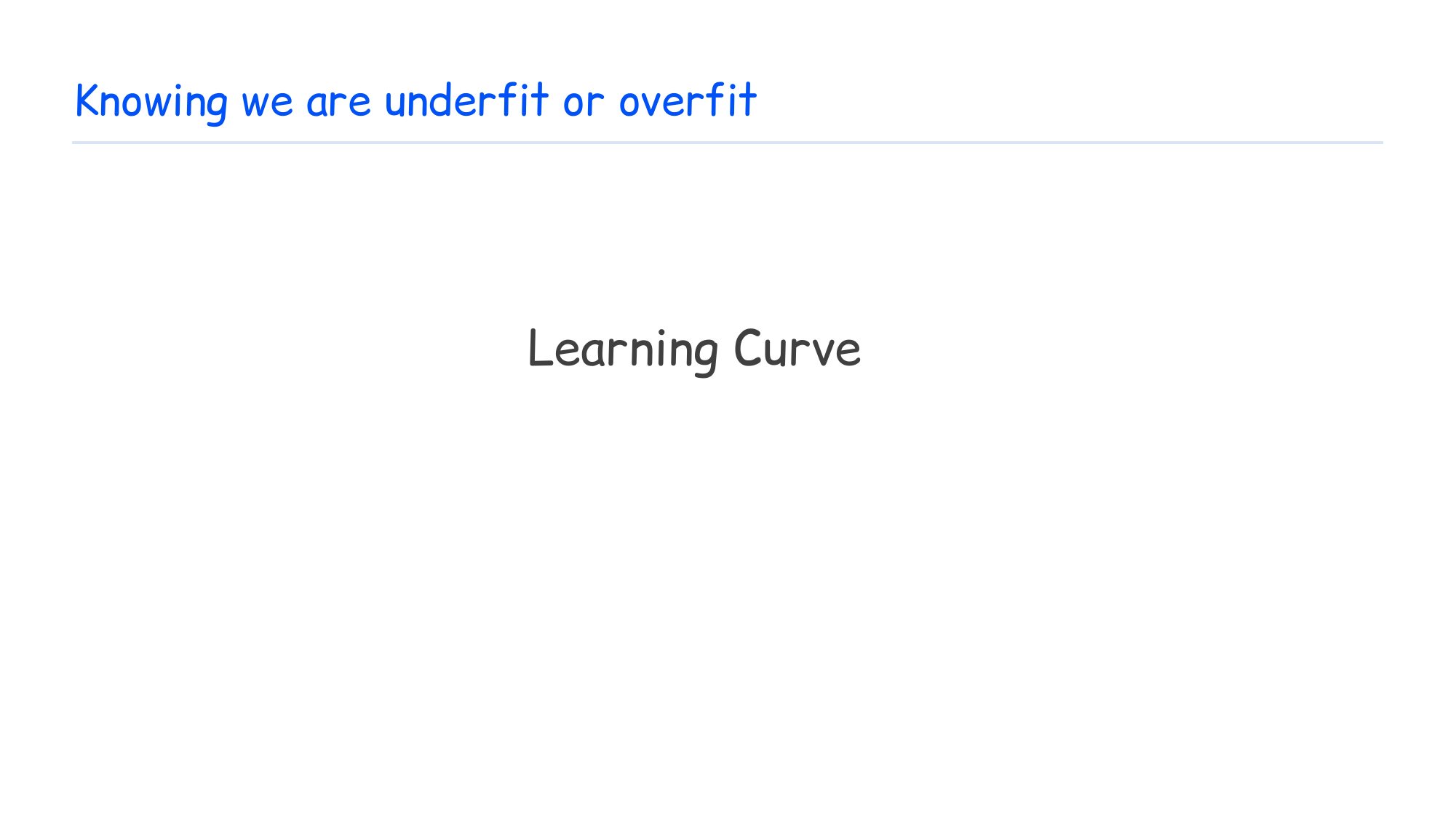

# Knowing we are underfit or overfit
Learning Curve